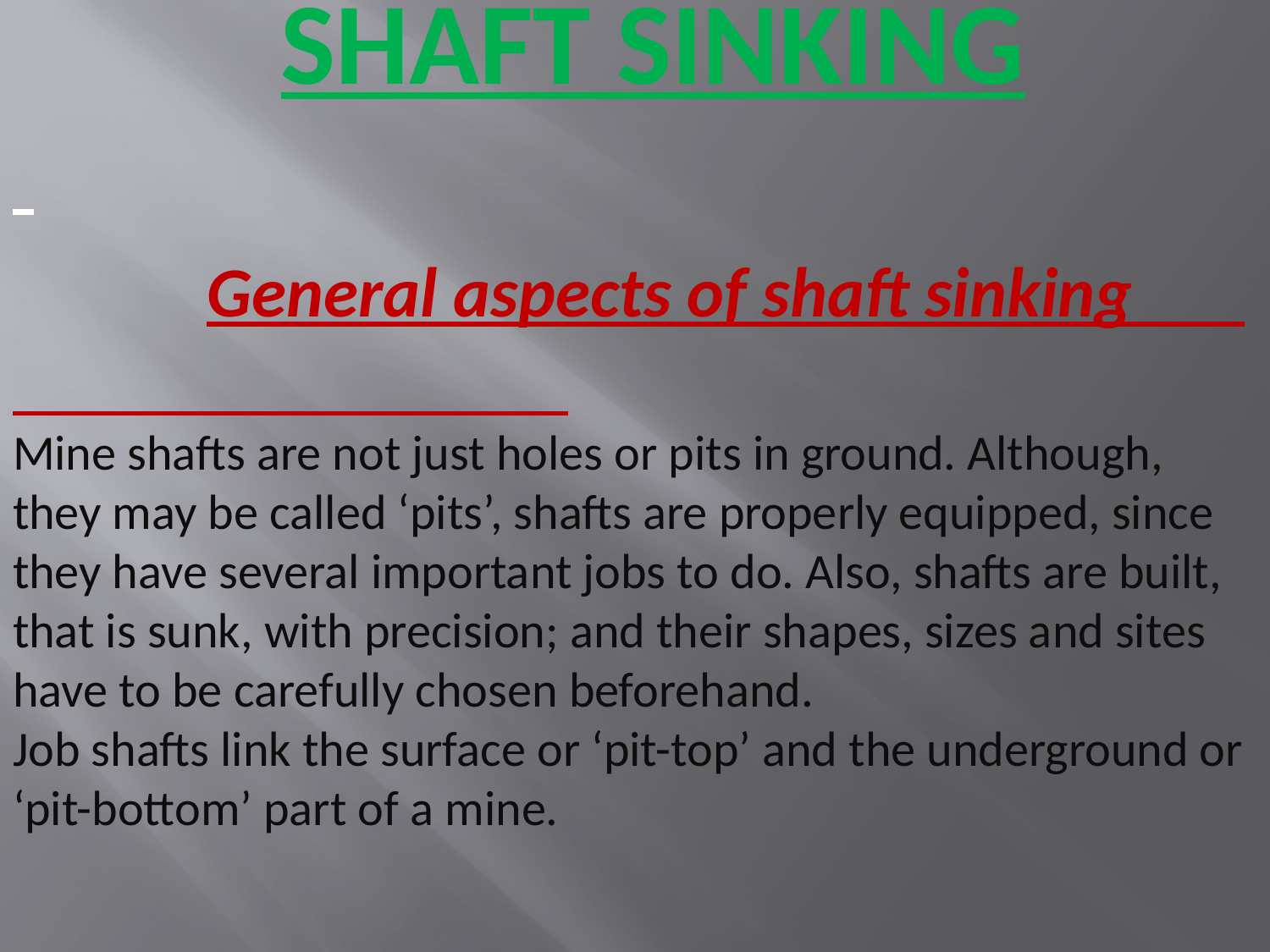

SHAFT SINKING

         General aspects of shaft sinking
Mine shafts are not just holes or pits in ground. Although, they may be called ‘pits’, shafts are properly equipped, since they have several important jobs to do. Also, shafts are built, that is sunk, with precision; and their shapes, sizes and sites have to be carefully chosen beforehand.
Job shafts link the surface or ‘pit-top’ and the underground or ‘pit-bottom’ part of a mine.